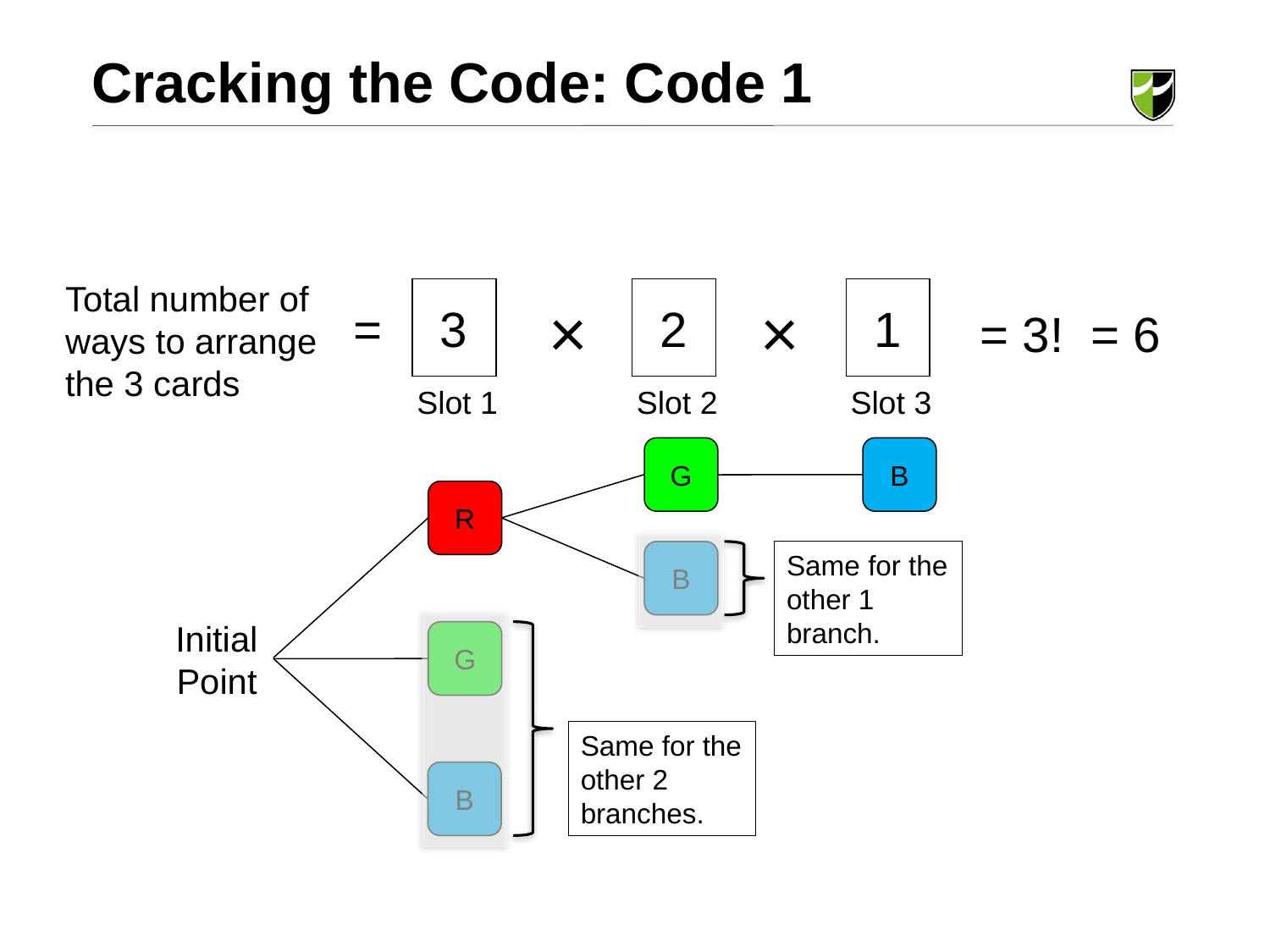

Cracking the Code: Code 1

3
2
1
Slot 1
Slot 2
Slot 3
G
B

R

B
Initial Point
G

B
Total number of ways to arrange the 3 cards
×
×
=
= 3!  = 6

Same for the other 1 branch.

Same for the other 2 branches.